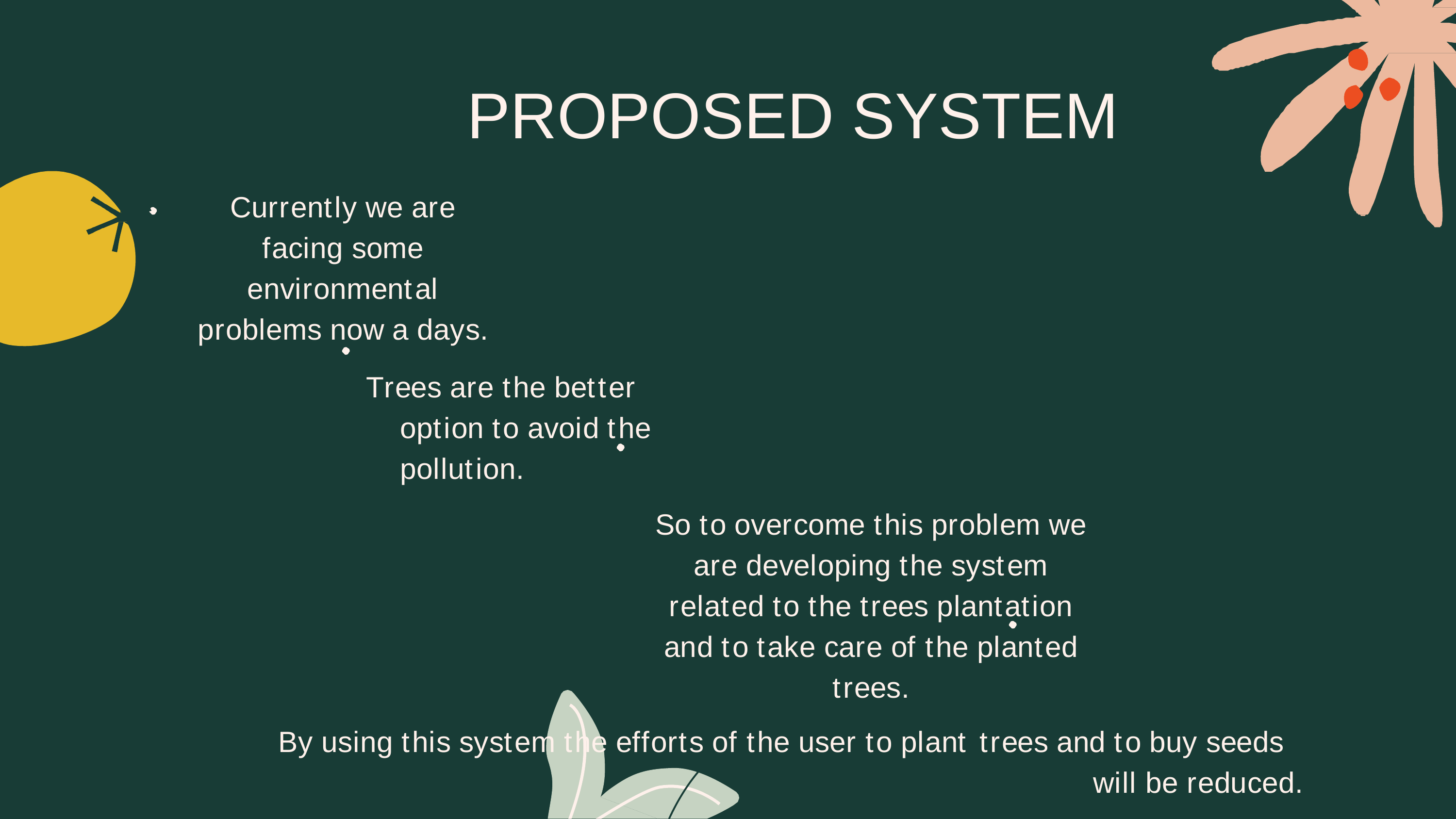

# PROPOSED SYSTEM

Currently we are facing some environmental problems now a days.

Trees are the better option to avoid the pollution.

So to overcome this problem we are developing the system related to the trees plantation and to take care of the planted trees.

By using this system the efforts of the user to plant trees and to buy seeds

will be reduced.